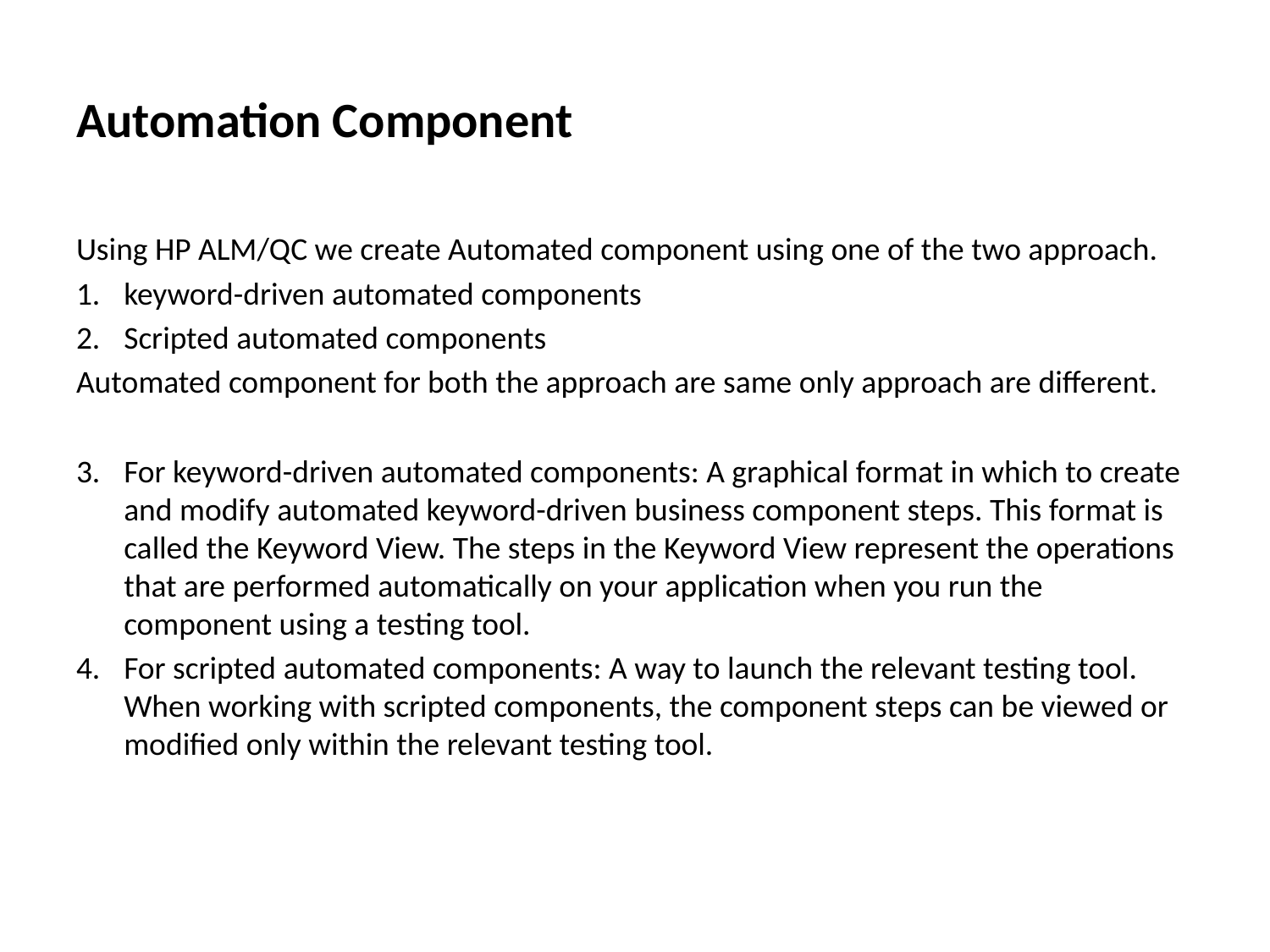

# Automation Component
Using HP ALM/QC we create Automated component using one of the two approach.
keyword-driven automated components
Scripted automated components
Automated component for both the approach are same only approach are different.

For keyword-driven automated components: A graphical format in which to create and modify automated keyword-driven business component steps. This format is called the Keyword View. The steps in the Keyword View represent the operations that are performed automatically on your application when you run the component using a testing tool.
For scripted automated components: A way to launch the relevant testing tool. When working with scripted components, the component steps can be viewed or modified only within the relevant testing tool.